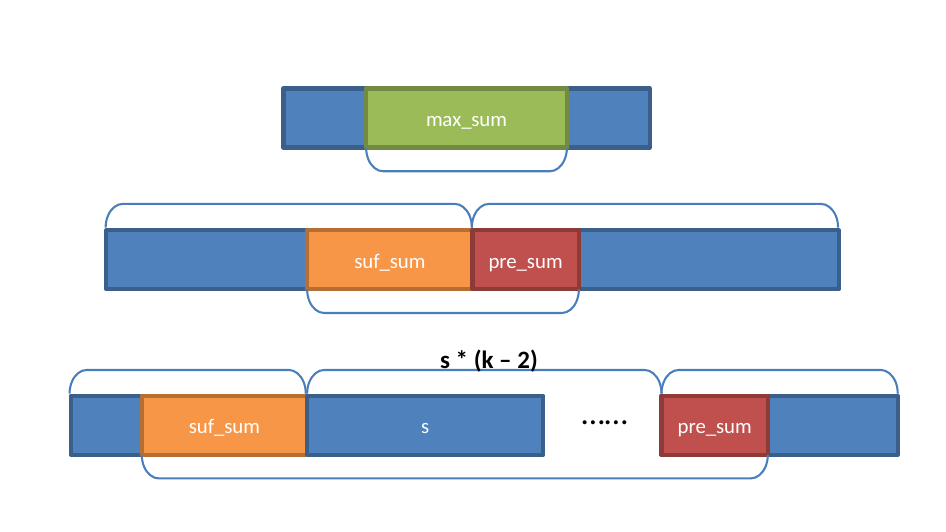

max_sum

suf_sum

pre_sum

s * (k – 2)
……

suf_sum
s

pre_sum